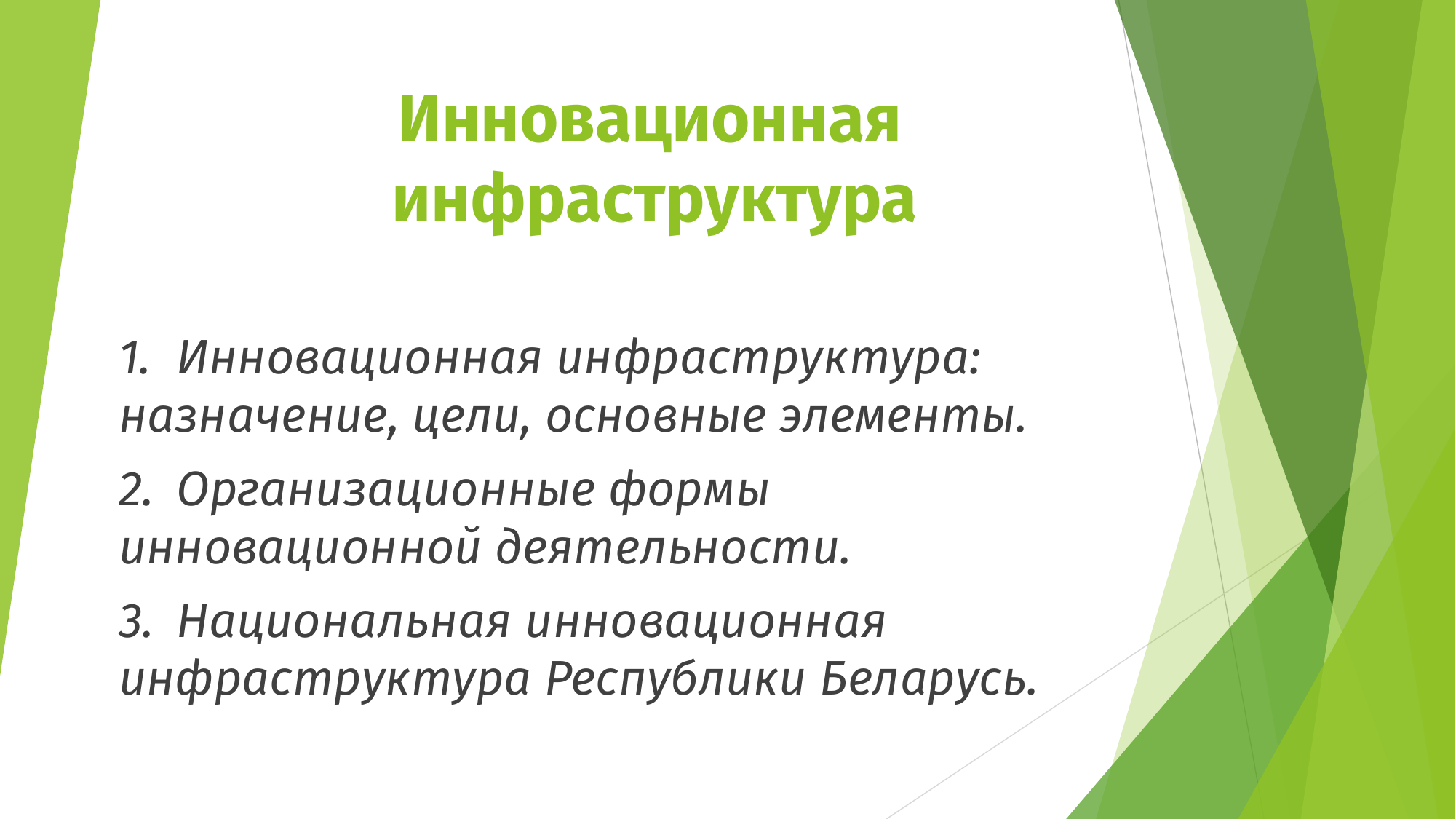

# Инновационная  инфраструктура
Инновационная инфраструктура:
назначение, цели, основные элементы.
Организационные формы
инновационной деятельности.
Национальная инновационная
инфраструктура Республики Беларусь.